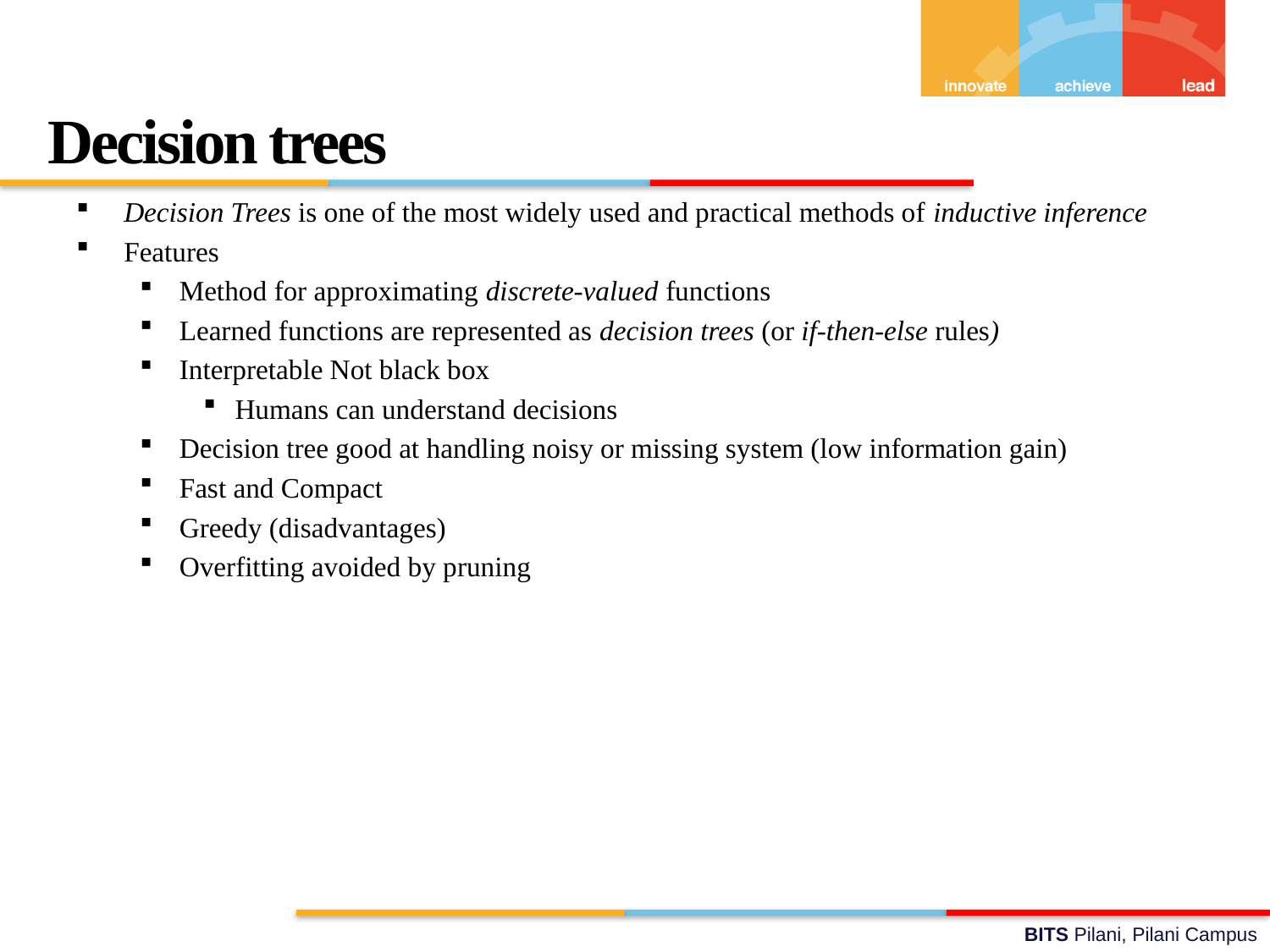

# Decision trees
Decision Trees is one of the most widely used and practical methods of inductive inference
Features
Method for approximating discrete-valued functions
Learned functions are represented as decision trees (or if-then-else rules)
Interpretable Not black box
Humans can understand decisions
Decision tree good at handling noisy or missing system (low information gain)
Fast and Compact
Greedy (disadvantages)
Overfitting avoided by pruning